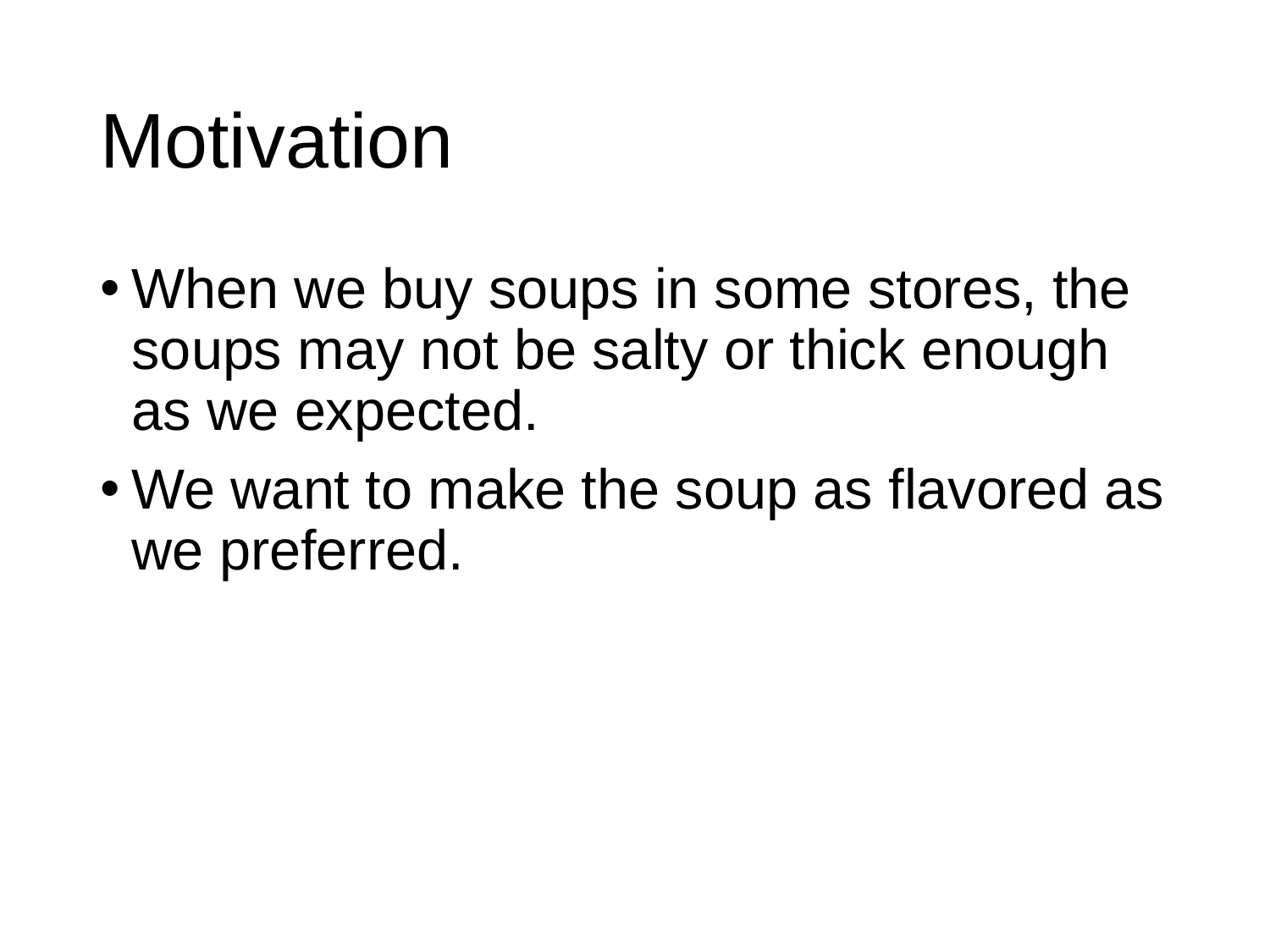

# Motivation
When we buy soups in some stores, the soups may not be salty or thick enough as we expected.
We want to make the soup as flavored as we preferred.